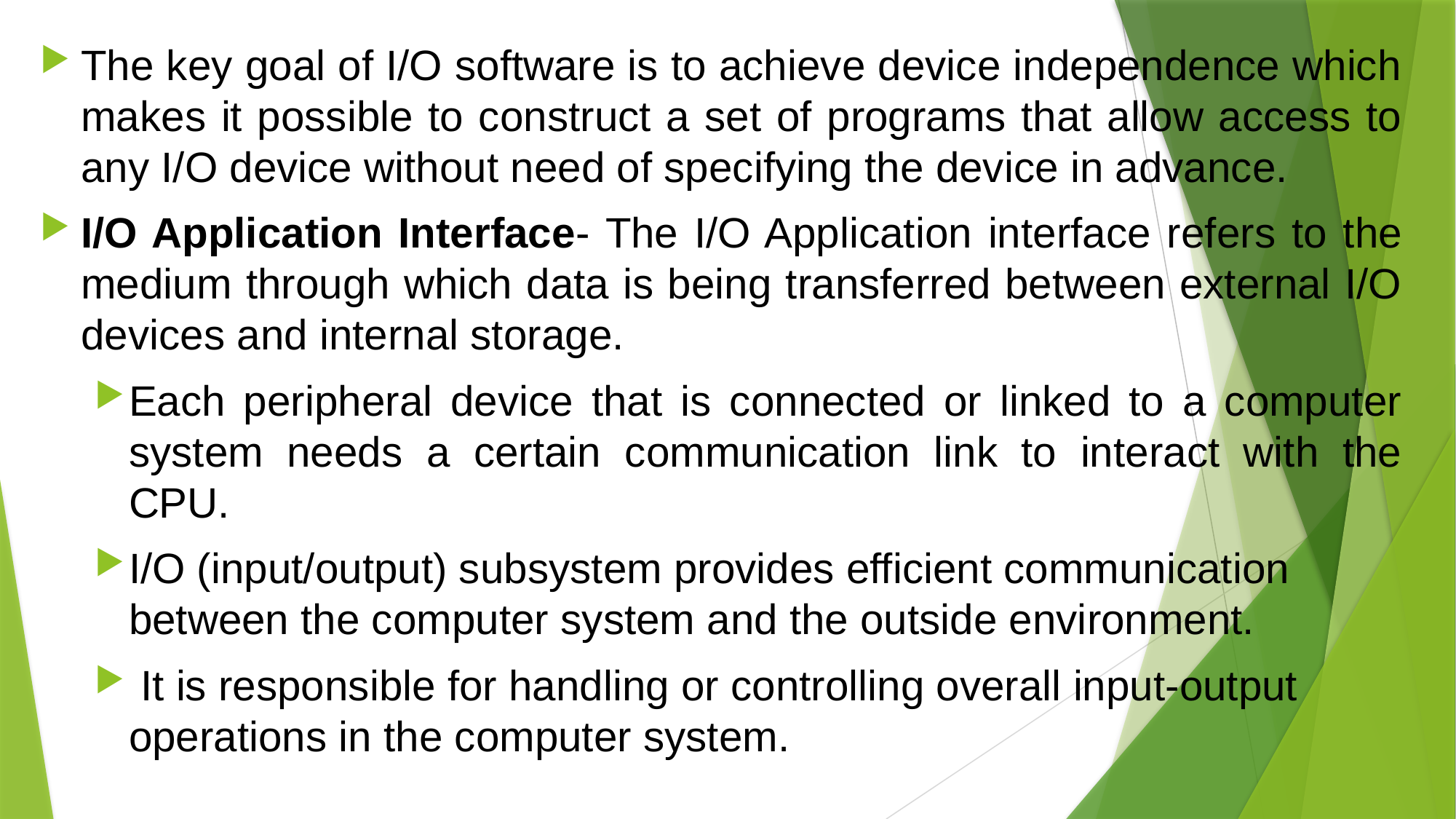

The key goal of I/O software is to achieve device independence which makes it possible to construct a set of programs that allow access to any I/O device without need of specifying the device in advance.
I/O Application Interface- The I/O Application interface refers to the medium through which data is being transferred between external I/O devices and internal storage.
Each peripheral device that is connected or linked to a computer system needs a certain communication link to interact with the CPU.
I/O (input/output) subsystem provides efficient communication between the computer system and the outside environment.
 It is responsible for handling or controlling overall input-output operations in the computer system.